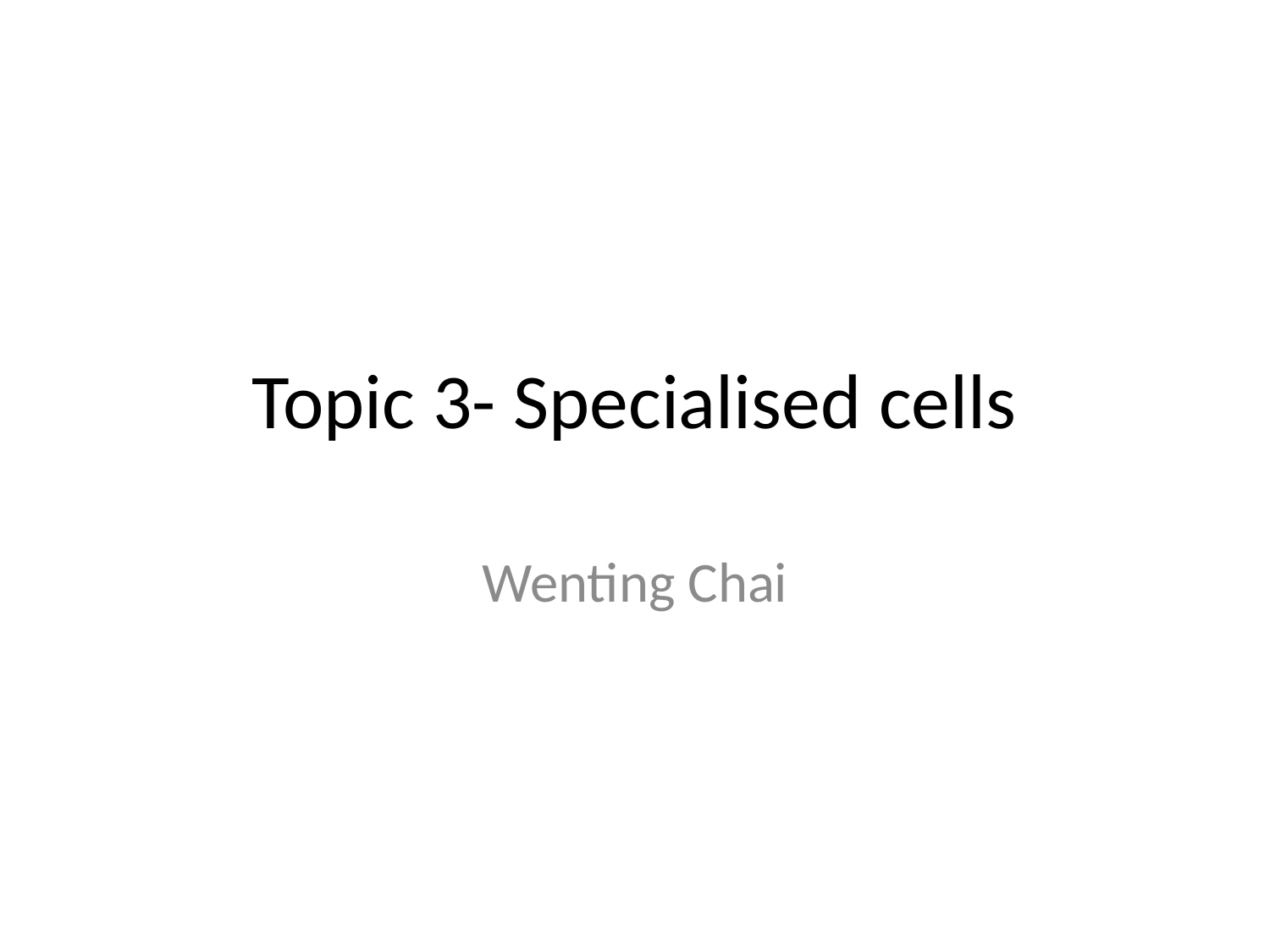

# Topic 3- Specialised cells
Wenting Chai